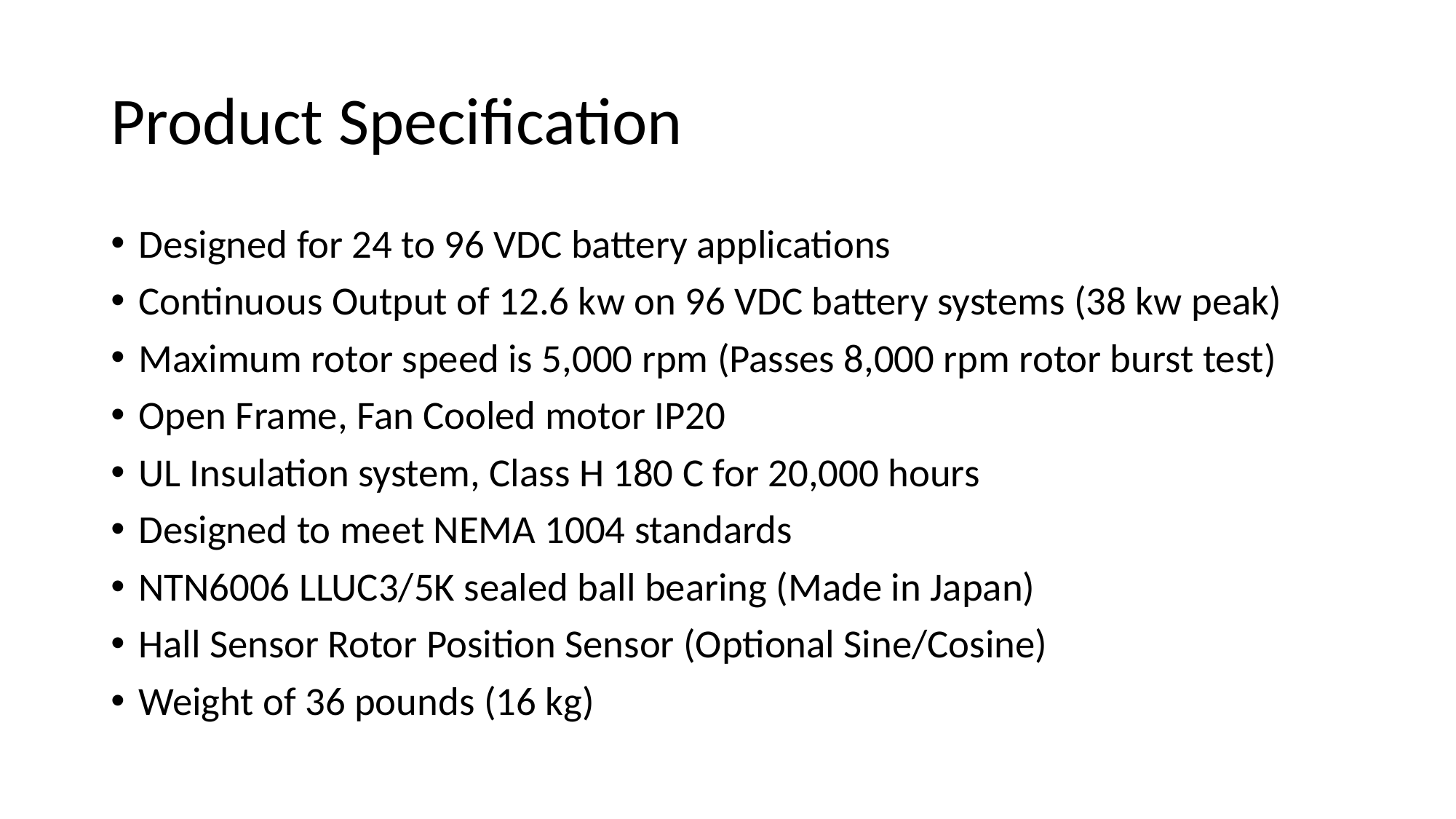

# Product Specification
Designed for 24 to 96 VDC battery applications
Continuous Output of 12.6 kw on 96 VDC battery systems (38 kw peak)
Maximum rotor speed is 5,000 rpm (Passes 8,000 rpm rotor burst test)
Open Frame, Fan Cooled motor IP20
UL Insulation system, Class H 180 C for 20,000 hours
Designed to meet NEMA 1004 standards
NTN6006 LLUC3/5K sealed ball bearing (Made in Japan)
Hall Sensor Rotor Position Sensor (Optional Sine/Cosine)
Weight of 36 pounds (16 kg)